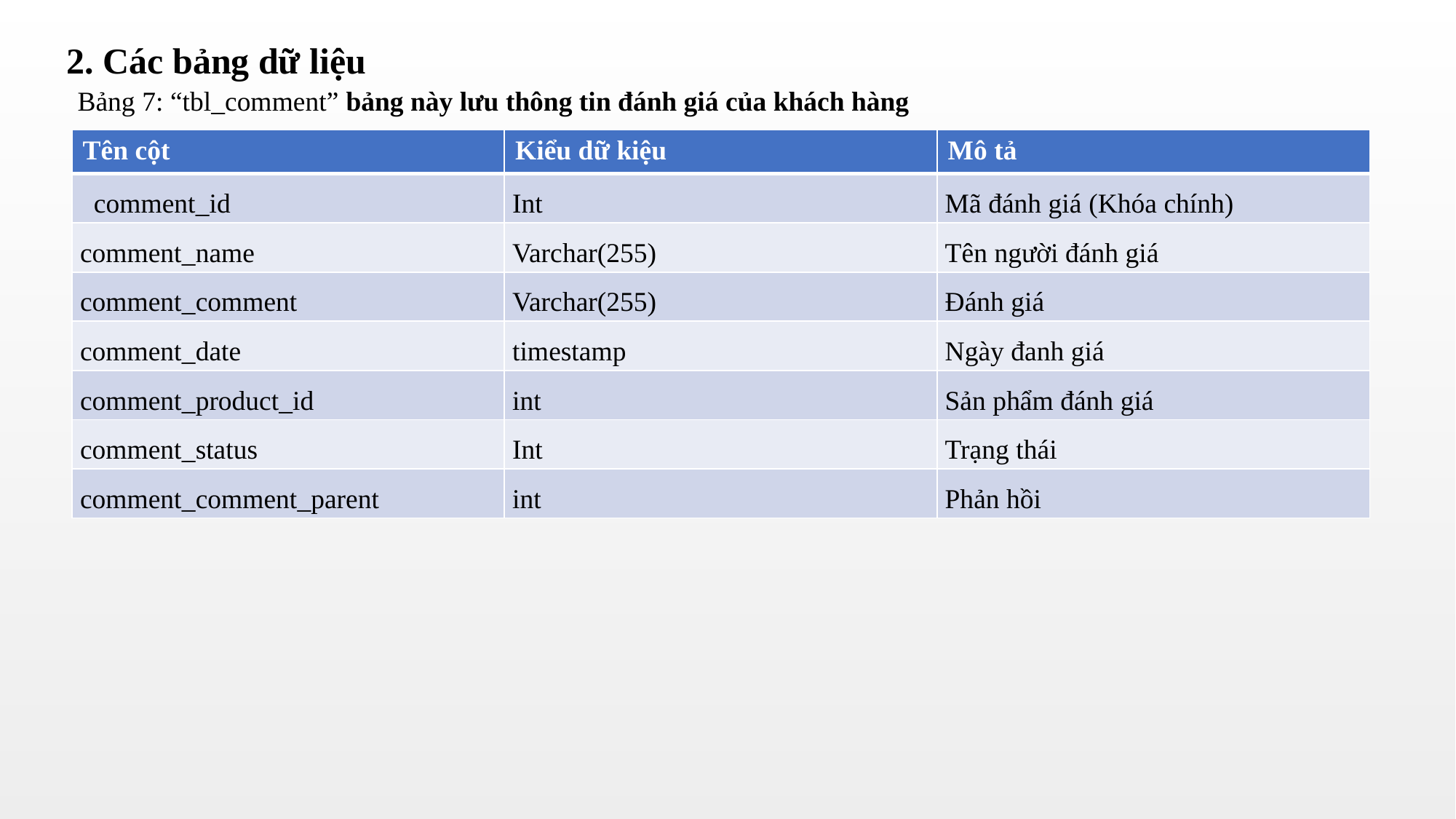

2. Các bảng dữ liệu
Bảng 7: “tbl_comment” bảng này lưu thông tin đánh giá của khách hàng
| Tên cột | Kiểu dữ kiệu | Mô tả |
| --- | --- | --- |
| comment\_id | Int | Mã đánh giá (Khóa chính) |
| comment\_name | Varchar(255) | Tên người đánh giá |
| comment\_comment | Varchar(255) | Đánh giá |
| comment\_date | timestamp | Ngày đanh giá |
| comment\_product\_id | int | Sản phẩm đánh giá |
| comment\_status | Int | Trạng thái |
| comment\_comment\_parent | int | Phản hồi |